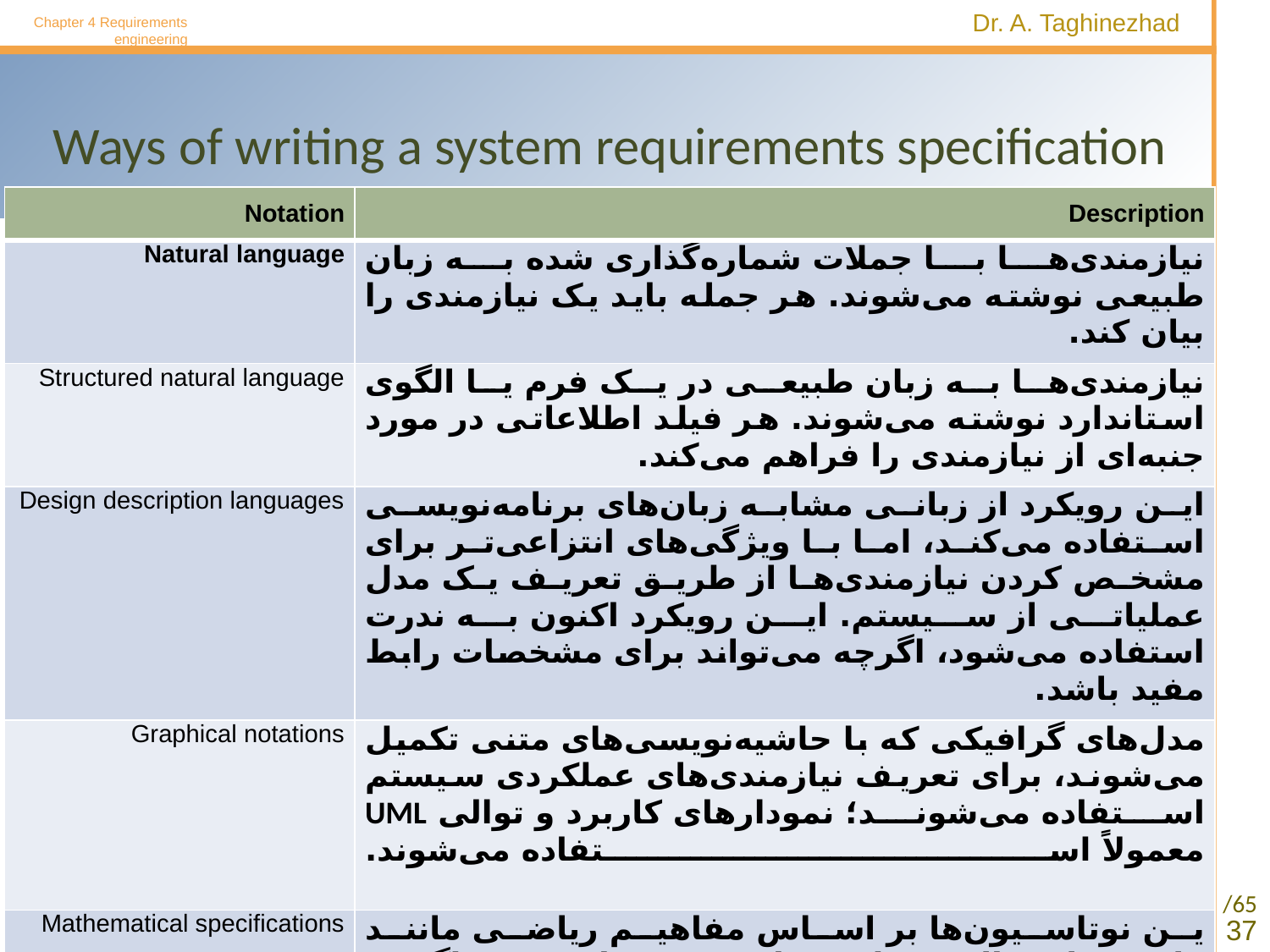

Chapter 4 Requirements engineering
# Ways of writing a system requirements specification
| Notation | Description |
| --- | --- |
| Natural language | نیازمندی‌ها با جملات شماره‌گذاری شده به زبان طبیعی نوشته می‌شوند. هر جمله باید یک نیازمندی را بیان کند. |
| Structured natural language | نیازمندی‌ها به زبان طبیعی در یک فرم یا الگوی استاندارد نوشته می‌شوند. هر فیلد اطلاعاتی در مورد جنبه‌ای از نیازمندی را فراهم می‌کند. |
| Design description languages | این رویکرد از زبانی مشابه زبان‌های برنامه‌نویسی استفاده می‌کند، اما با ویژگی‌های انتزاعی‌تر برای مشخص کردن نیازمندی‌ها از طریق تعریف یک مدل عملیاتی از سیستم. این رویکرد اکنون به ندرت استفاده می‌شود، اگرچه می‌تواند برای مشخصات رابط مفید باشد. |
| Graphical notations | مدل‌های گرافیکی که با حاشیه‌نویسی‌های متنی تکمیل می‌شوند، برای تعریف نیازمندی‌های عملکردی سیستم استفاده می‌شوند؛ نمودارهای کاربرد و توالی UML معمولاً استفاده می‌شوند. |
| Mathematical specifications | ین نوتاسیون‌ها بر اساس مفاهیم ریاضی مانند ماشین‌های حالت متناهی یا مجموعه‌ها هستند. اگرچه این مشخصات بدون ابهام می‌توانند ابهام در سند نیازمندی‌ها را کاهش دهند، بیشتر مشتریان مشخصات رسمی را نمی‌فهمند. آنها نمی‌توانند بررسی کنند که آیا این مشخصات آنچه را که می‌خواهند نمایان می‌سازد و تمایلی به پذیرش آن به عنوان یک قرارداد سیستم ندارند. |
37